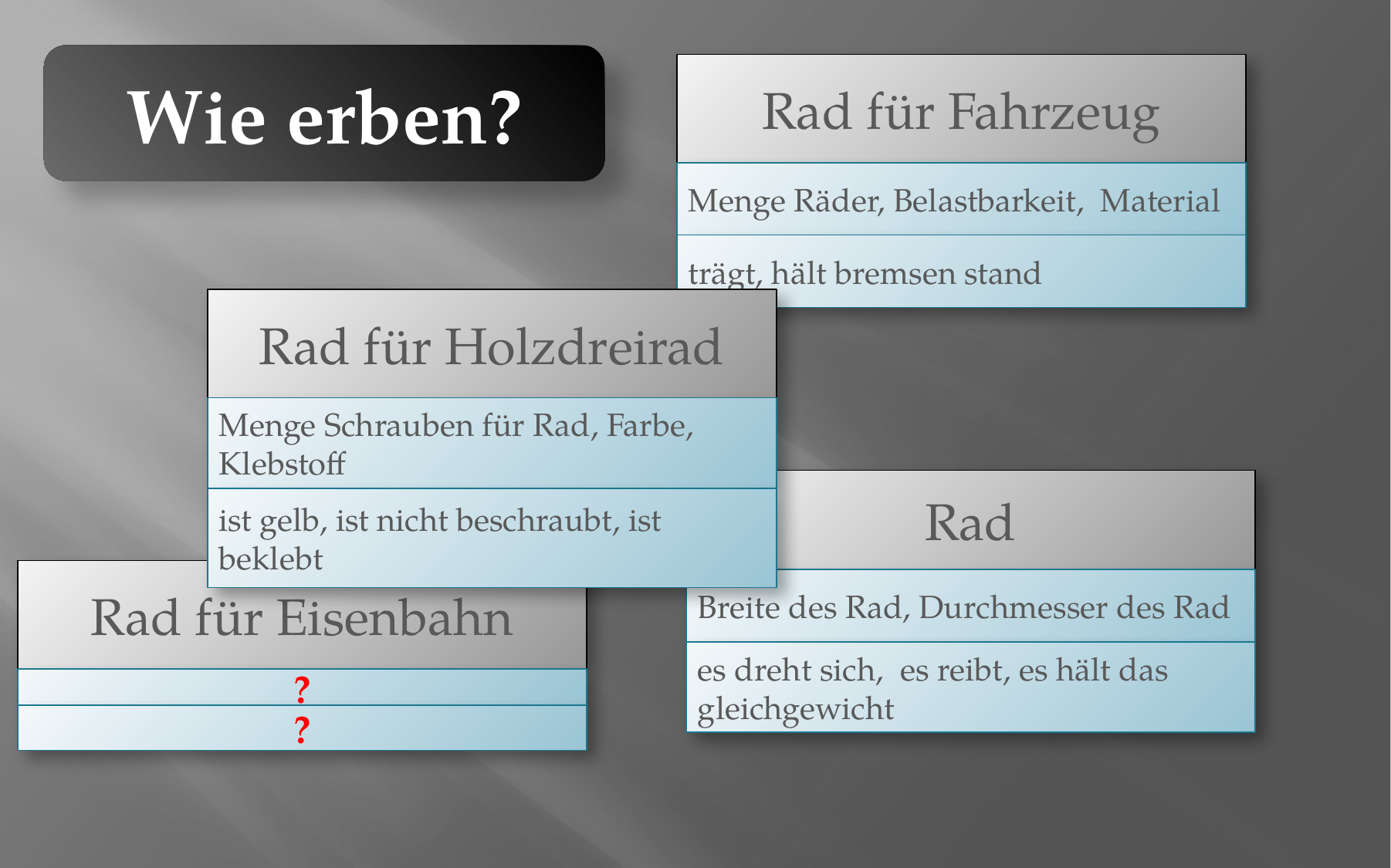

Wie erben?
Rad für Fahrzeug
Menge Räder, Belastbarkeit,  Material
trägt, hält bremsen stand
Rad für Holzdreirad
Menge Schrauben für Rad, Farbe, Klebstoff
Rad
ist gelb, ist nicht beschraubt, ist beklebt
Rad für Eisenbahn
Breite des Rad, Durchmesser des Rad
es dreht sich,  es reibt, es hält das gleichgewicht
?
?